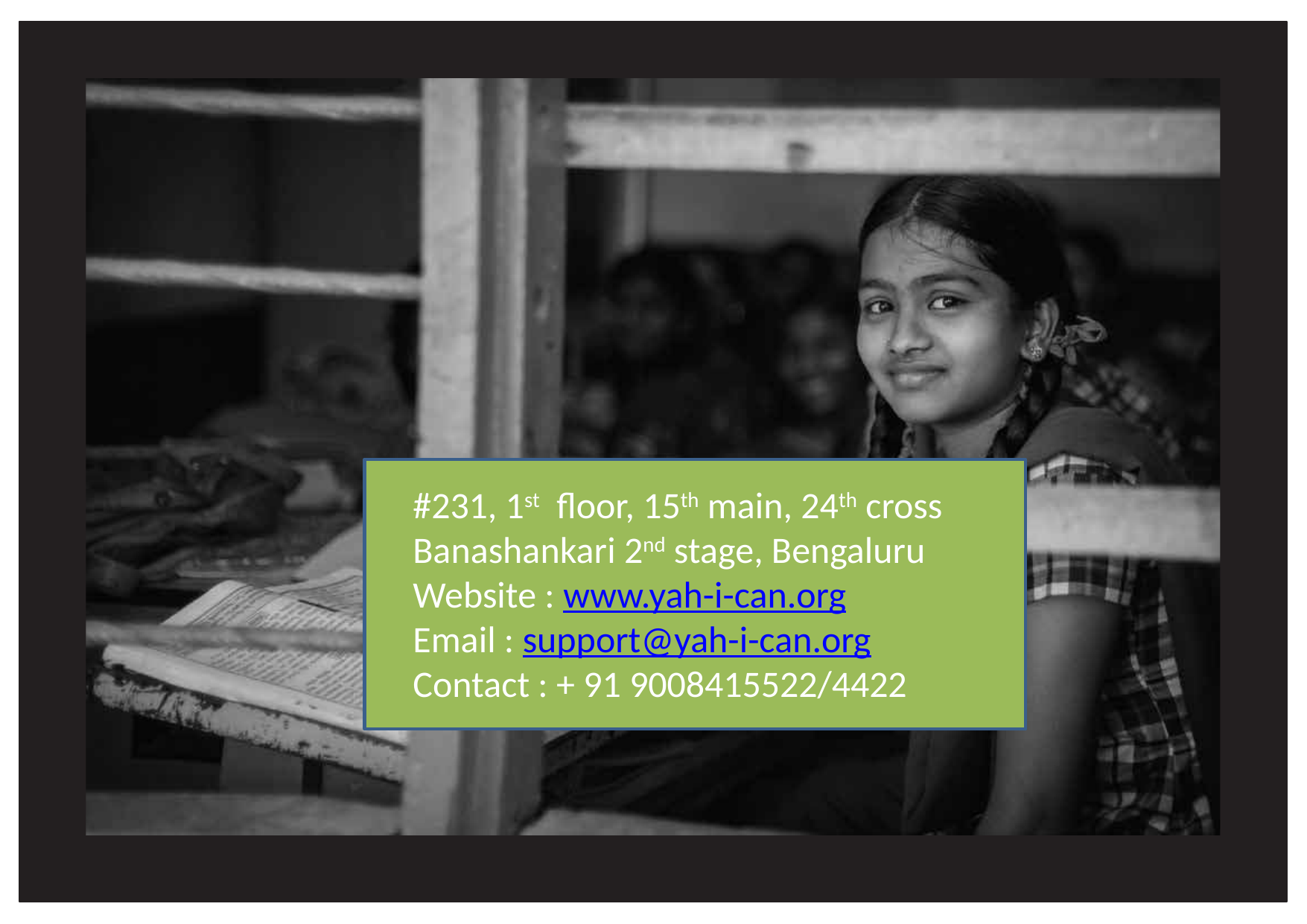

#231, 1st  floor, 15th main, 24th cross
Banashankari 2nd stage, Bengaluru
Website : www.yah-i-can.org
Email : support@yah-i-can.org
Contact : + 91 9008415522/4422